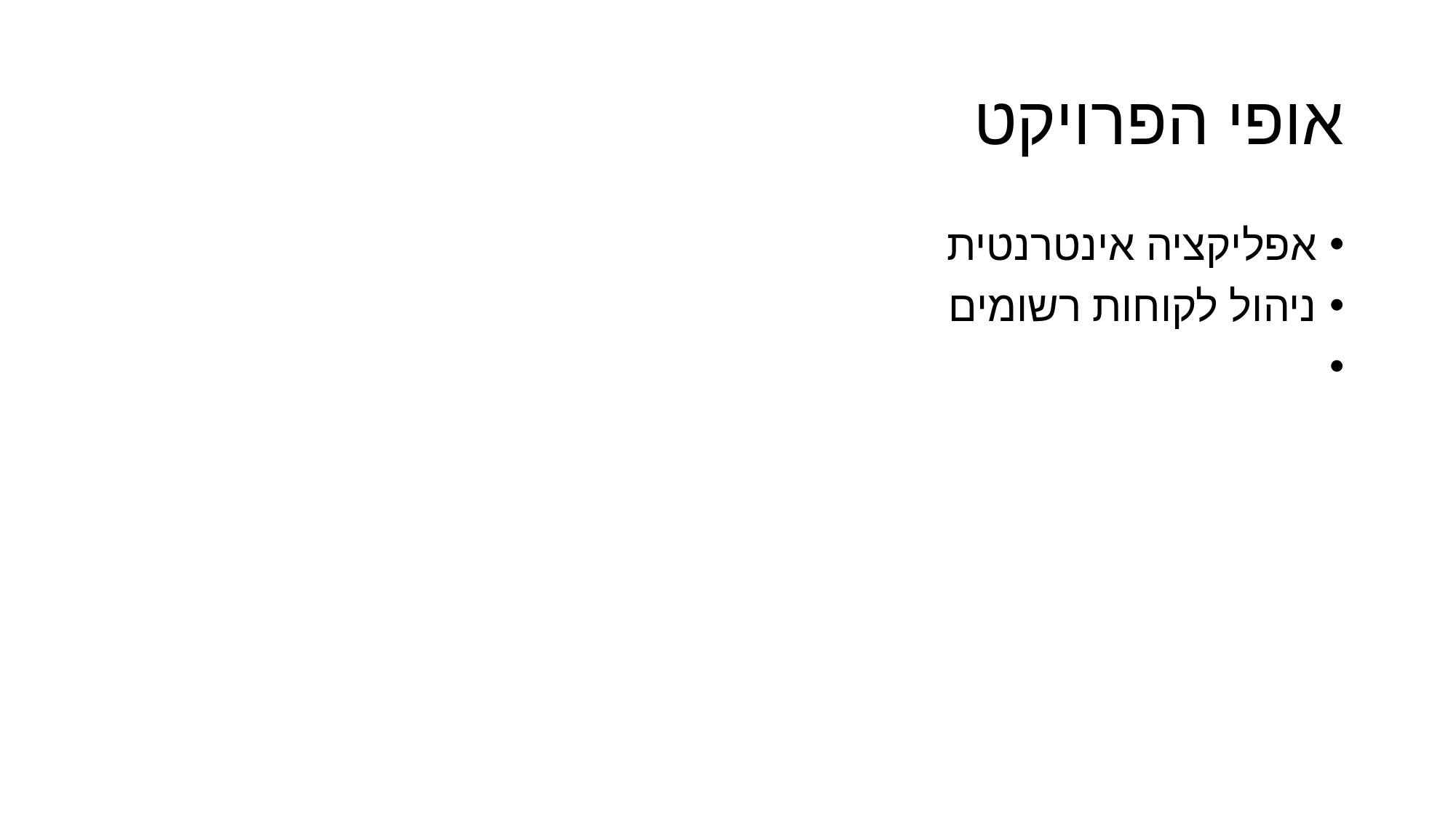

# אופי הפרויקט
אפליקציה אינטרנטית
ניהול לקוחות רשומים